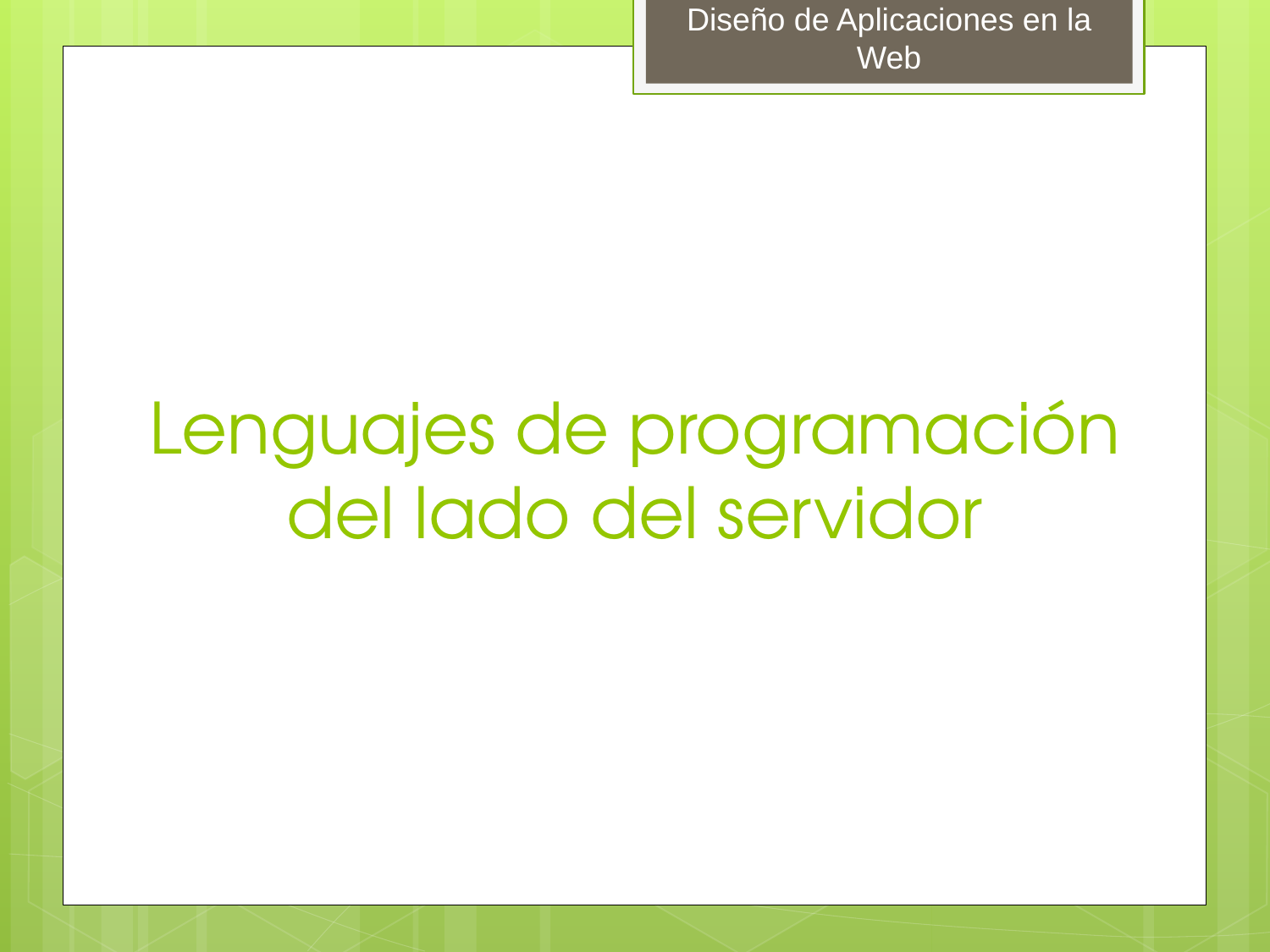

# Lenguajes de programación del lado del servidor